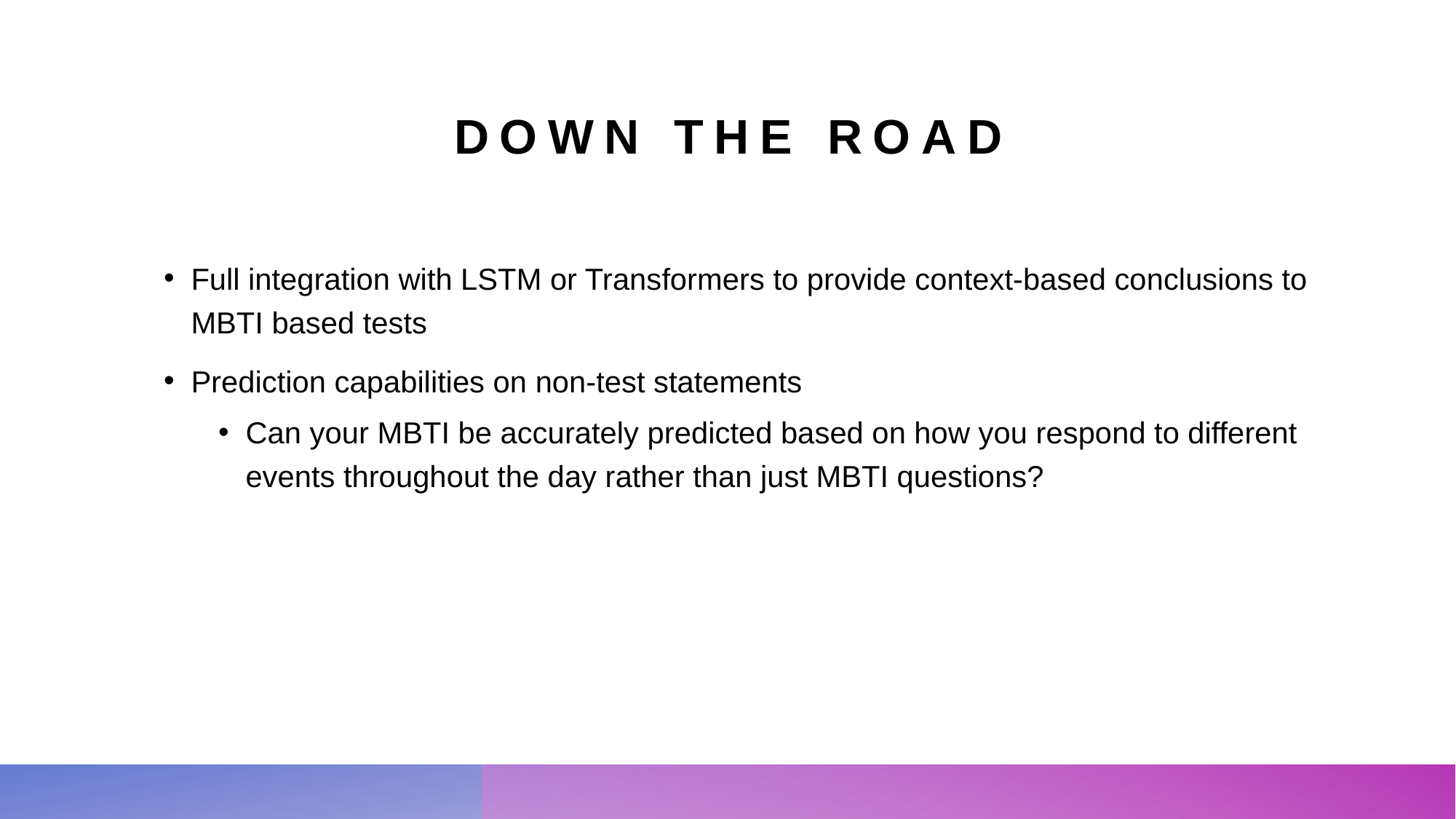

Down the Road
Full integration with LSTM or Transformers to provide context-based conclusions to MBTI based tests
Prediction capabilities on non-test statements
Can your MBTI be accurately predicted based on how you respond to different events throughout the day rather than just MBTI questions?